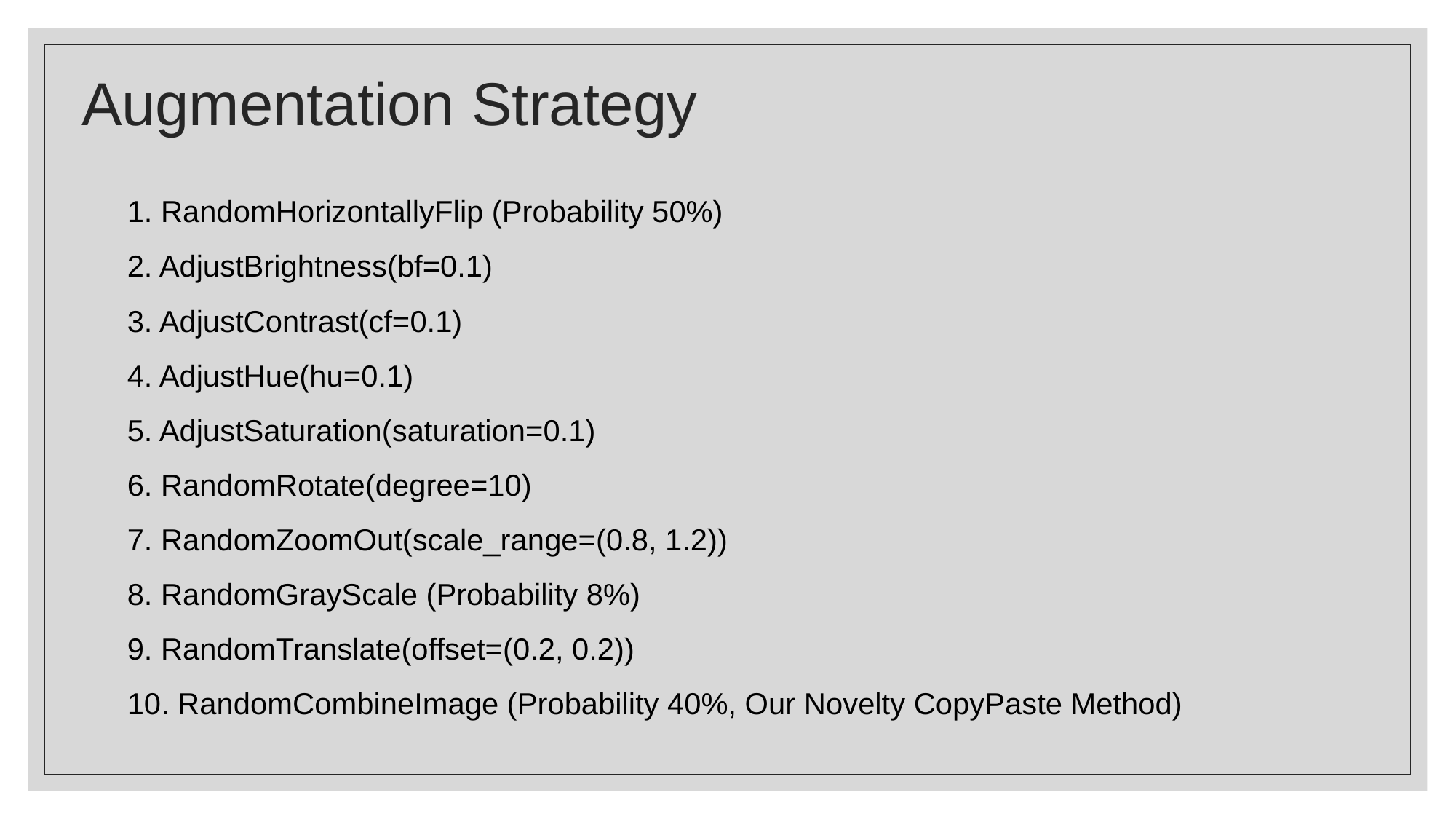

Augmentation Strategy
1. RandomHorizontallyFlip (Probability 50%)
2. AdjustBrightness(bf=0.1)
3. AdjustContrast(cf=0.1)
4. AdjustHue(hu=0.1)
5. AdjustSaturation(saturation=0.1)
6. RandomRotate(degree=10)
7. RandomZoomOut(scale_range=(0.8, 1.2))
8. RandomGrayScale (Probability 8%)
9. RandomTranslate(offset=(0.2, 0.2))
10. RandomCombineImage (Probability 40%, Our Novelty CopyPaste Method)